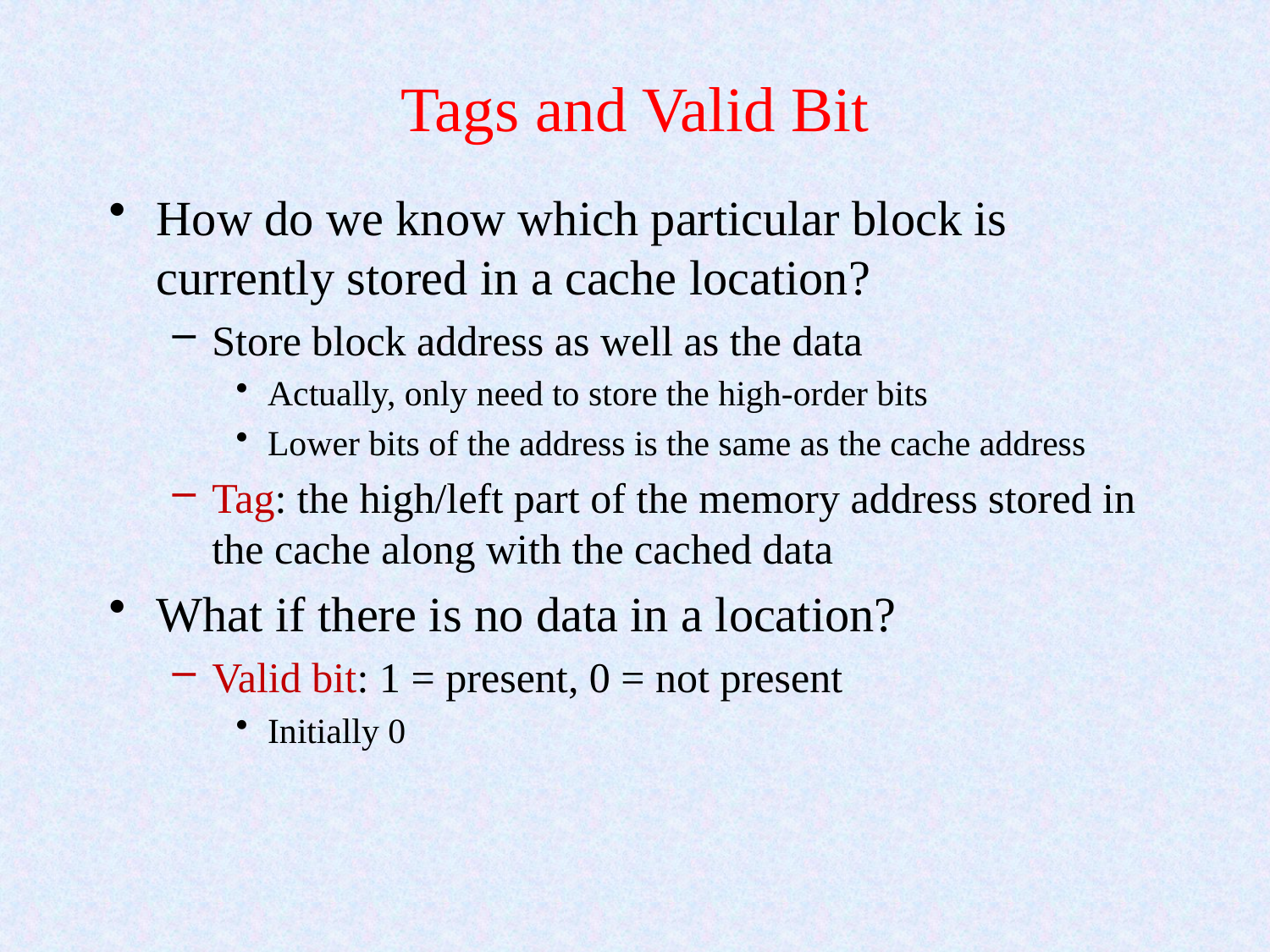

# Tags and Valid Bit
How do we know which particular block is currently stored in a cache location?
Store block address as well as the data
Actually, only need to store the high-order bits
Lower bits of the address is the same as the cache address
Tag: the high/left part of the memory address stored in the cache along with the cached data
What if there is no data in a location?
Valid bit: 1 = present, 0 = not present
Initially 0